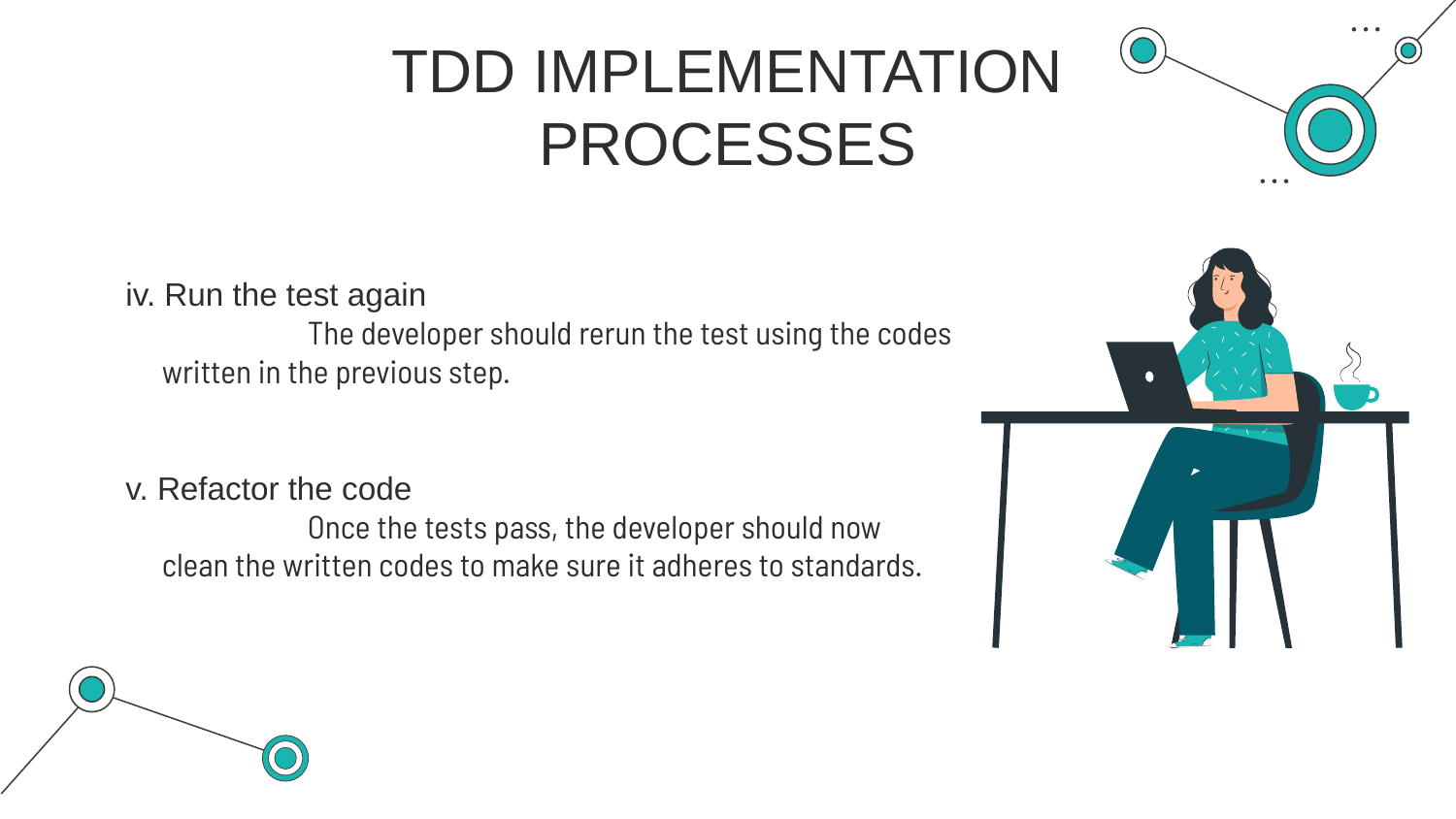

# TDD IMPLEMENTATION PROCESSES

iv. Run the test again
		The developer should rerun the test using the codes written in the previous step.

v. Refactor the code
		Once the tests pass, the developer should now clean the written codes to make sure it adheres to standards.